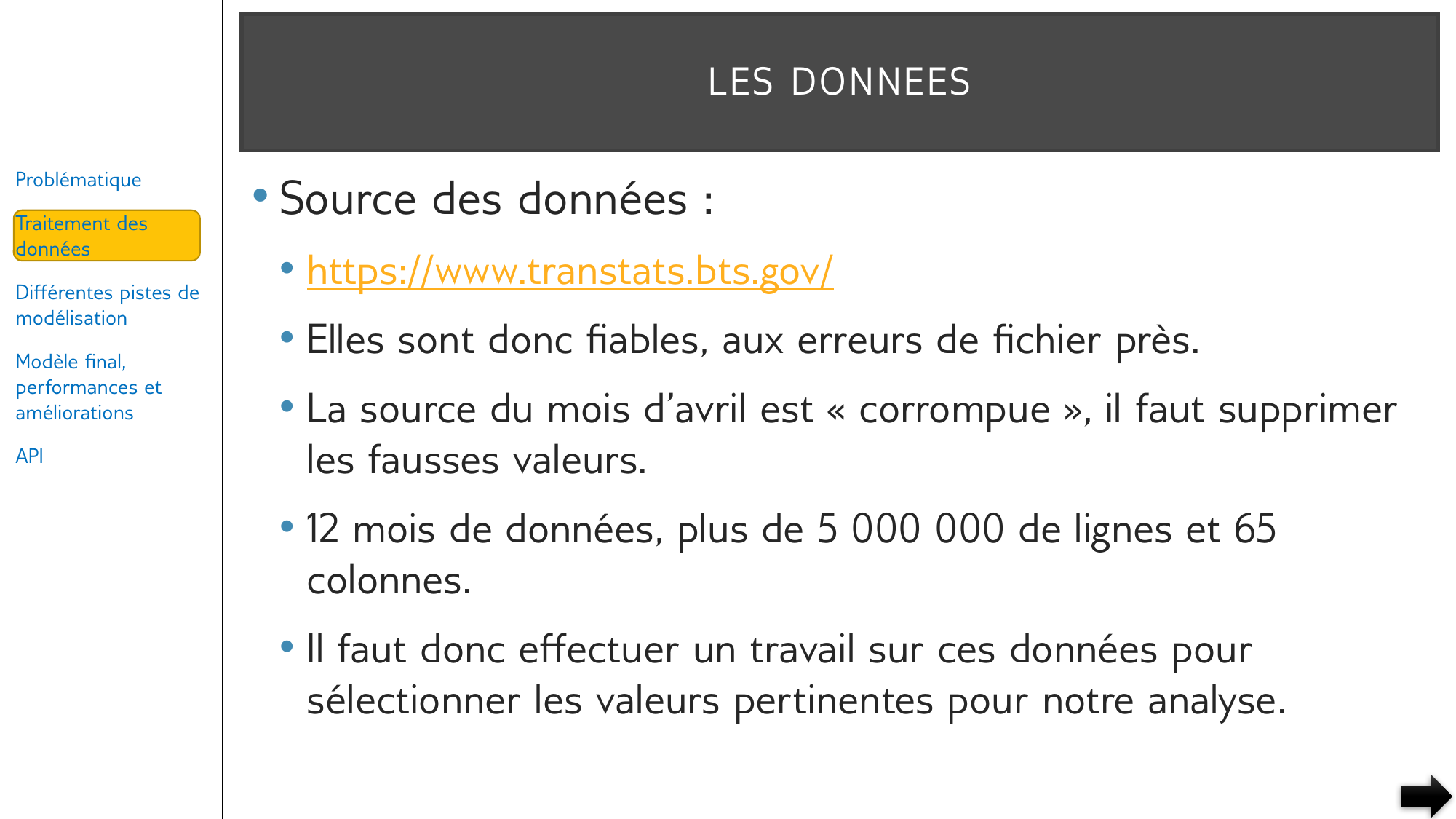

# LES DONNEES
Source des données :
https://www.transtats.bts.gov/
Elles sont donc fiables, aux erreurs de fichier près.
La source du mois d’avril est « corrompue », il faut supprimer les fausses valeurs.
12 mois de données, plus de 5 000 000 de lignes et 65 colonnes.
Il faut donc effectuer un travail sur ces données pour sélectionner les valeurs pertinentes pour notre analyse.